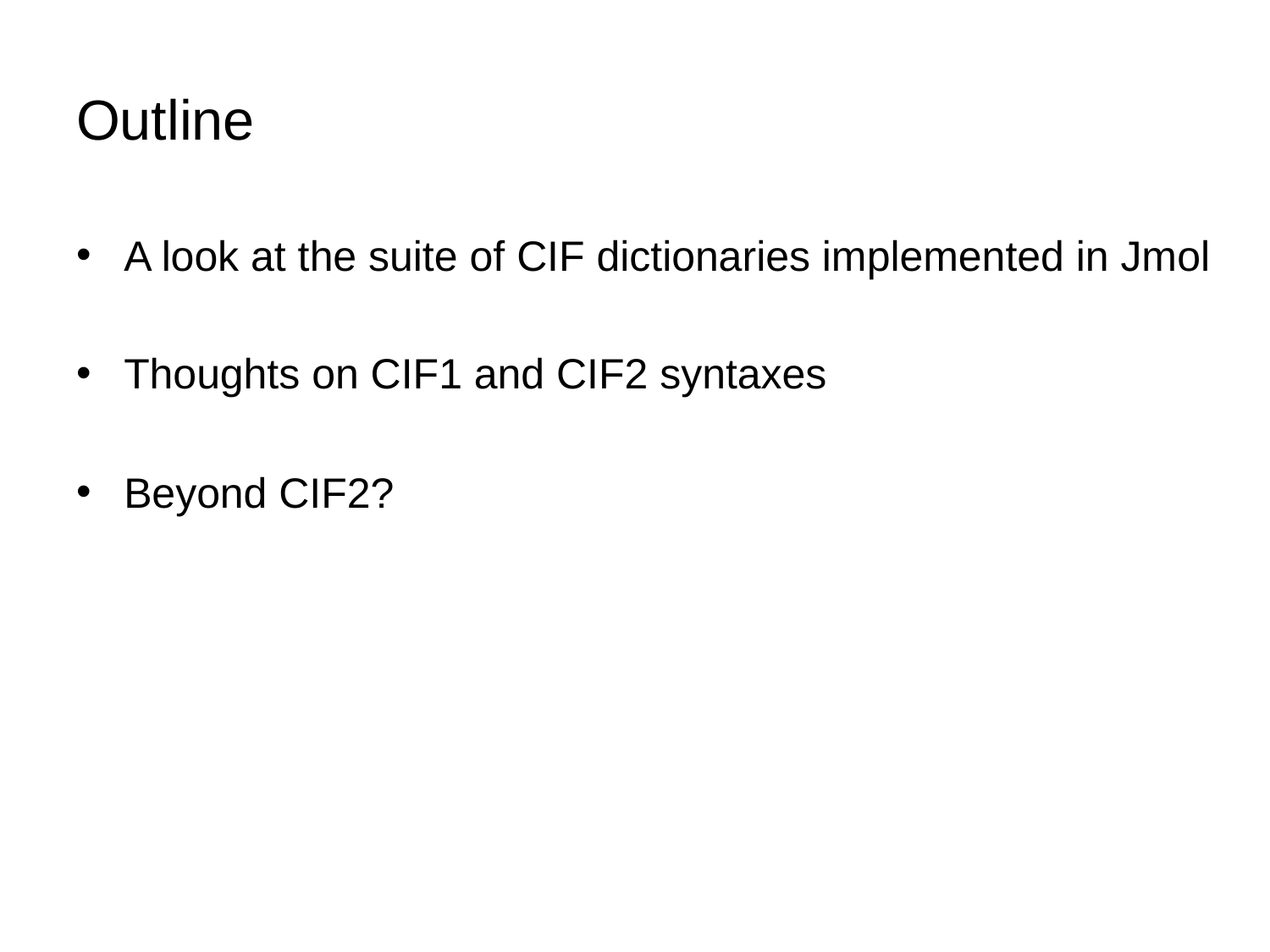

# Outline
A look at the suite of CIF dictionaries implemented in Jmol

Thoughts on CIF1 and CIF2 syntaxes

Beyond CIF2?